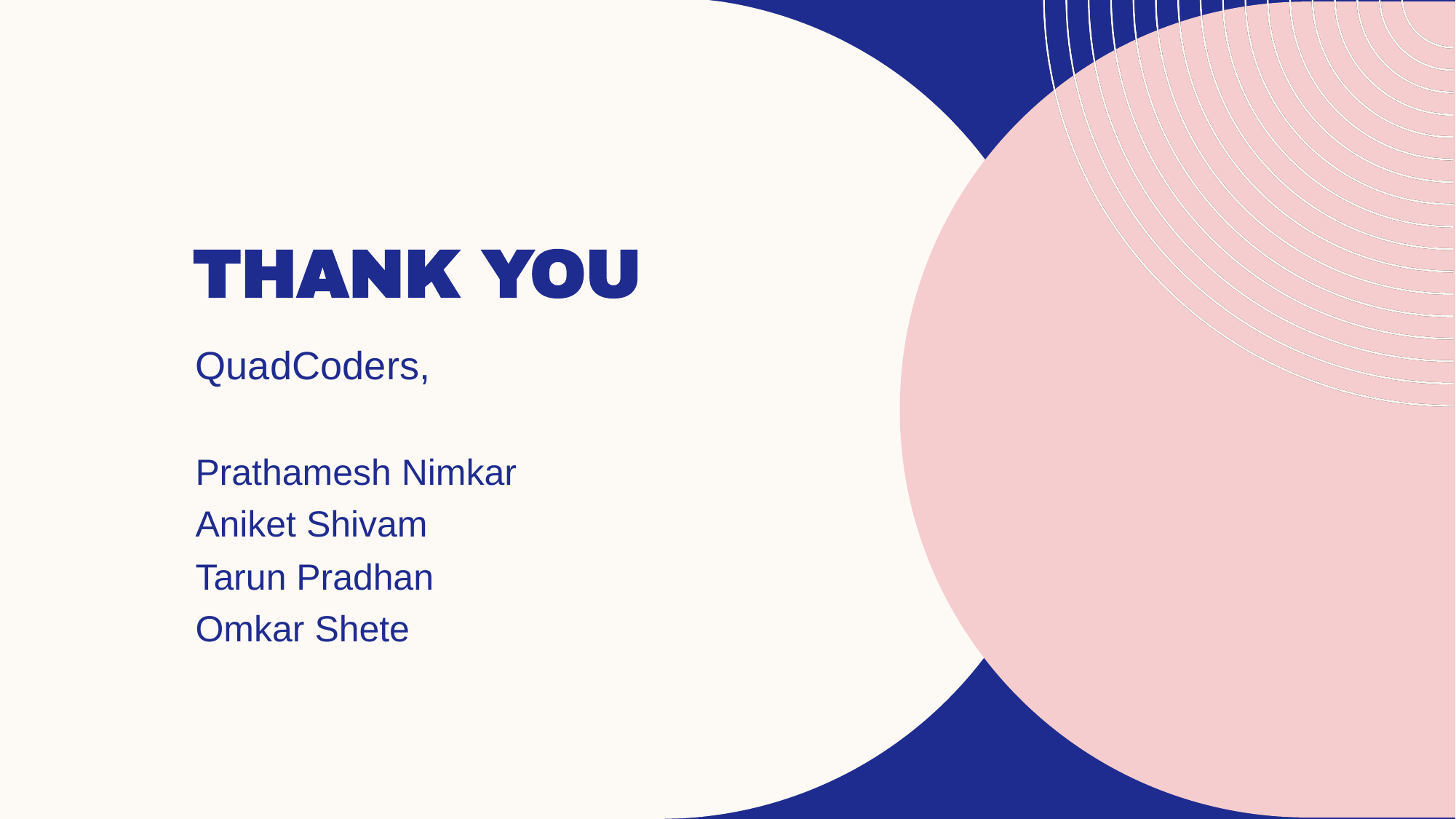

# THANK YOU
QuadCoders,

Prathamesh Nimkar
Aniket Shivam
Tarun Pradhan
Omkar Shete